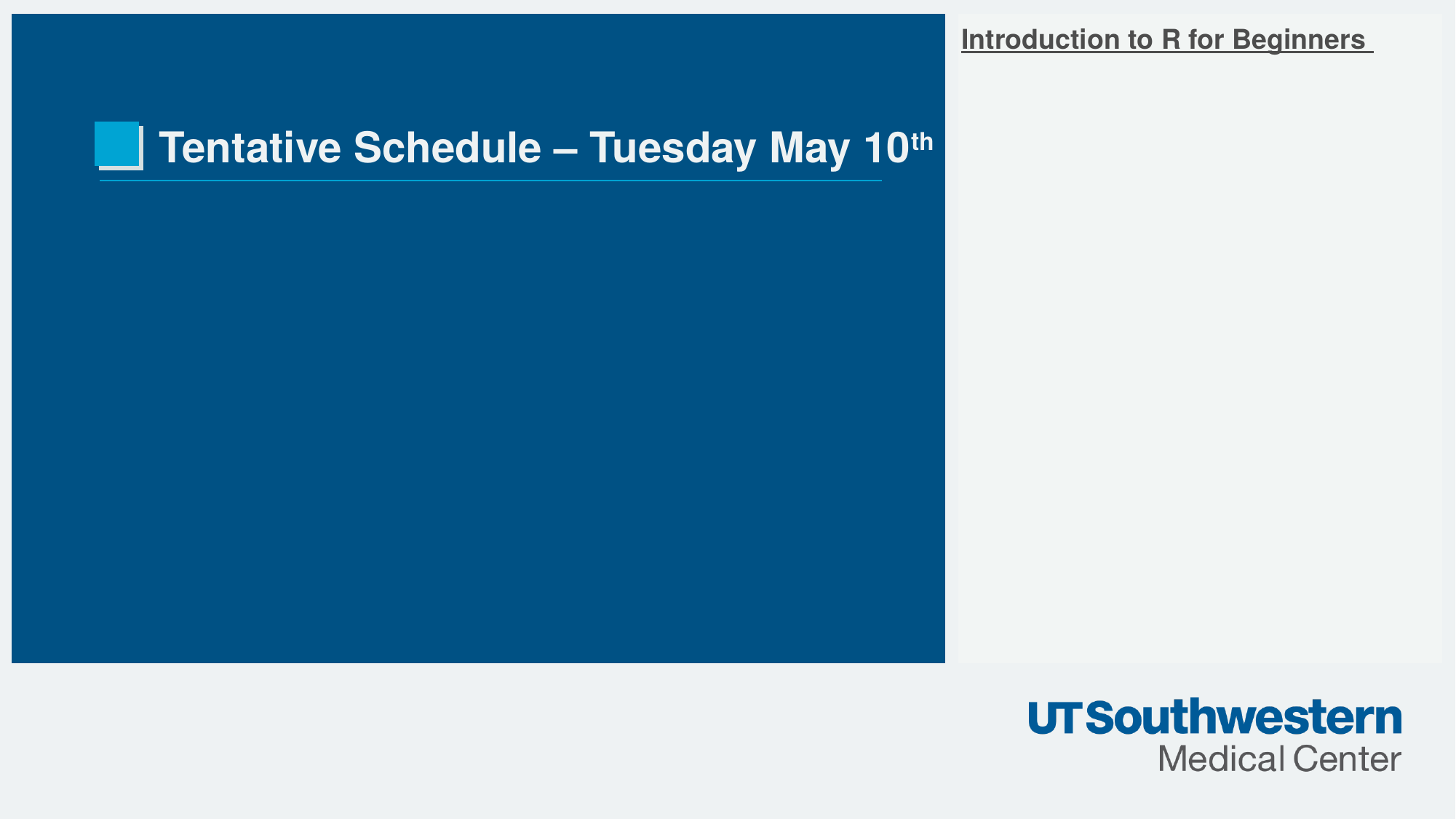

Introduction to R for Beginners
# Tentative Schedule – Tuesday May 10th